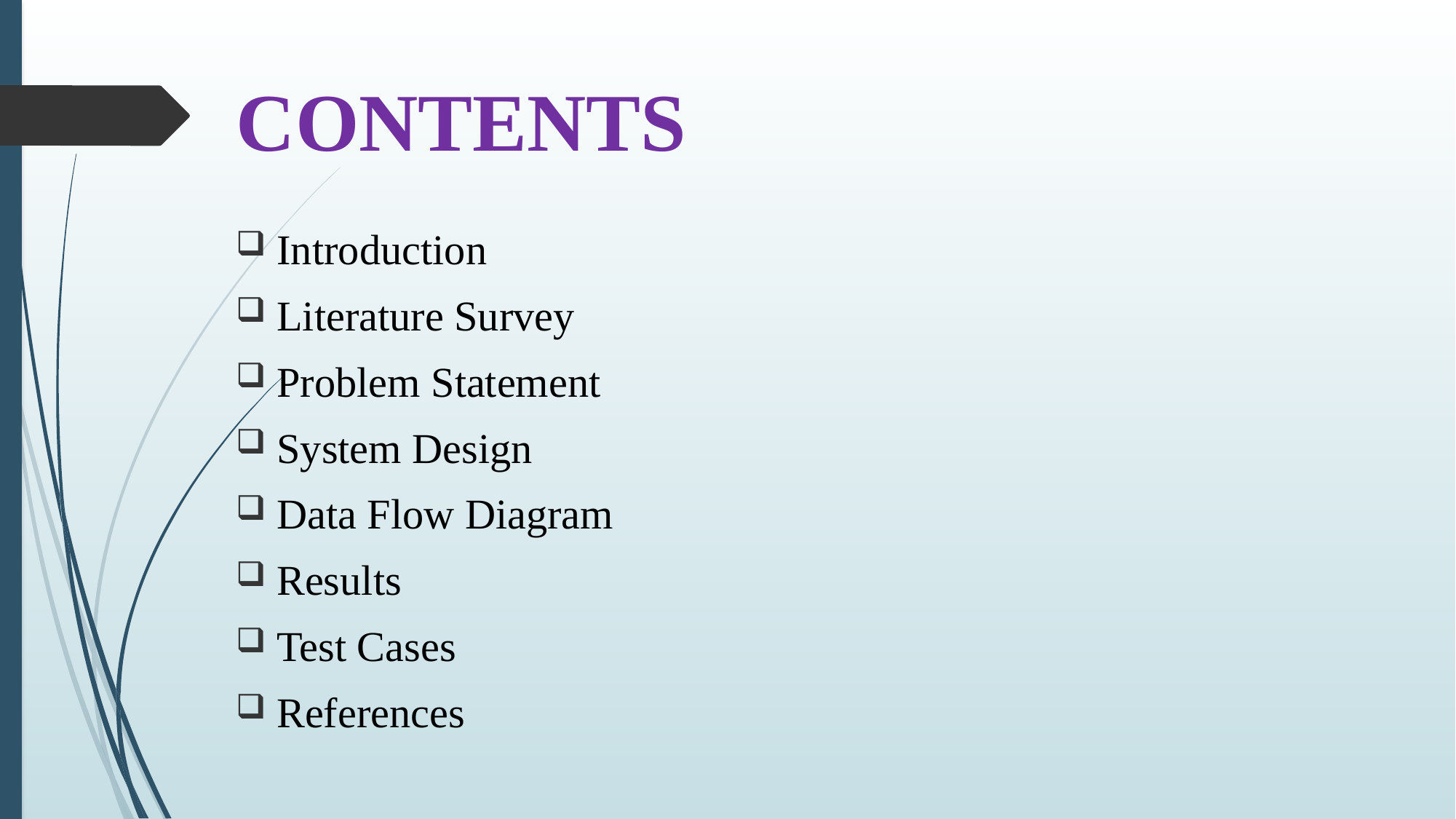

# CONTENTS
Introduction
Literature Survey
Problem Statement
System Design
Data Flow Diagram
Results
Test Cases
References